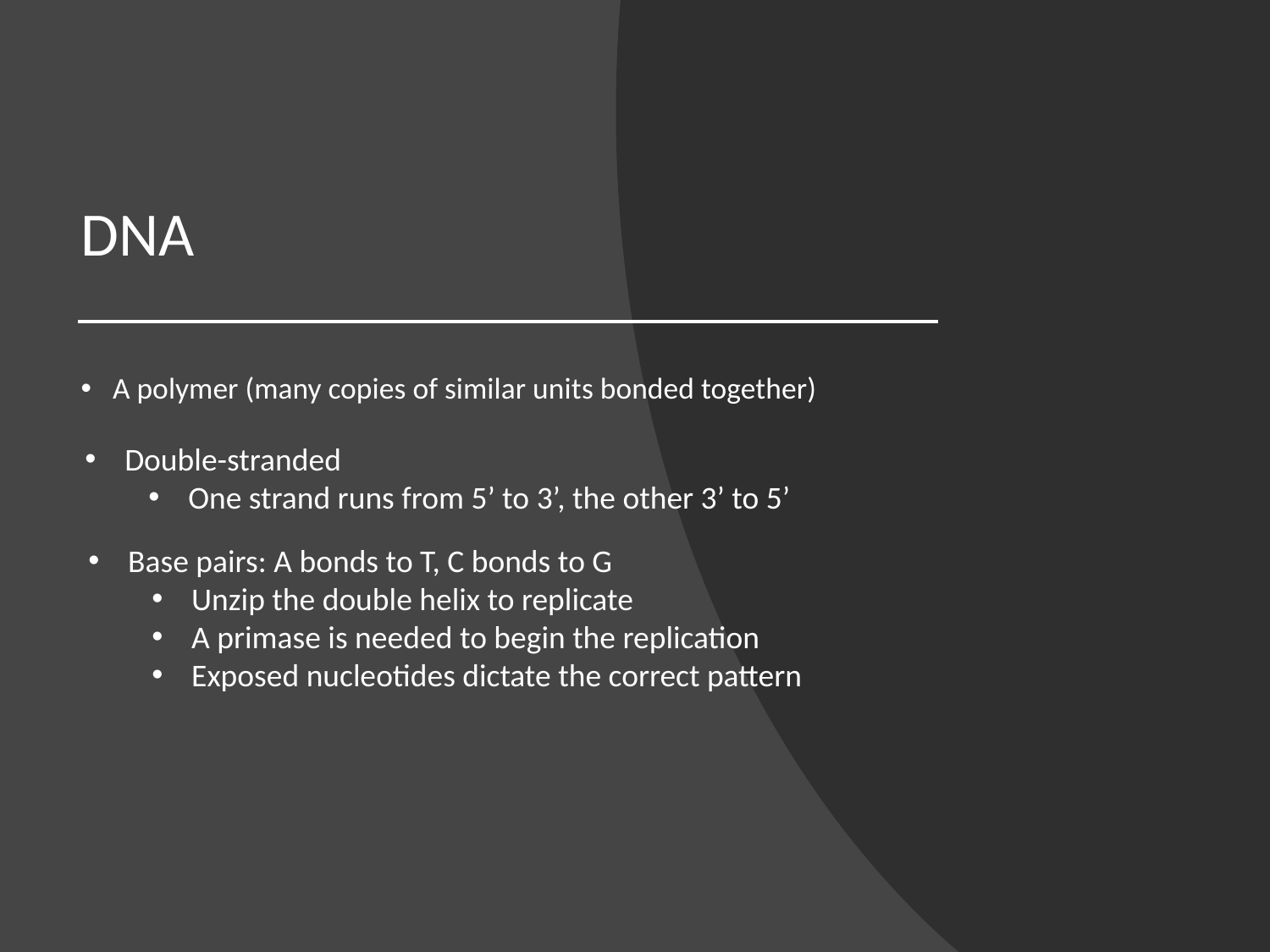

# DNA
A polymer (many copies of similar units bonded together)
Double-stranded
One strand runs from 5’ to 3’, the other 3’ to 5’
Base pairs: A bonds to T, C bonds to G
Unzip the double helix to replicate
A primase is needed to begin the replication
Exposed nucleotides dictate the correct pattern